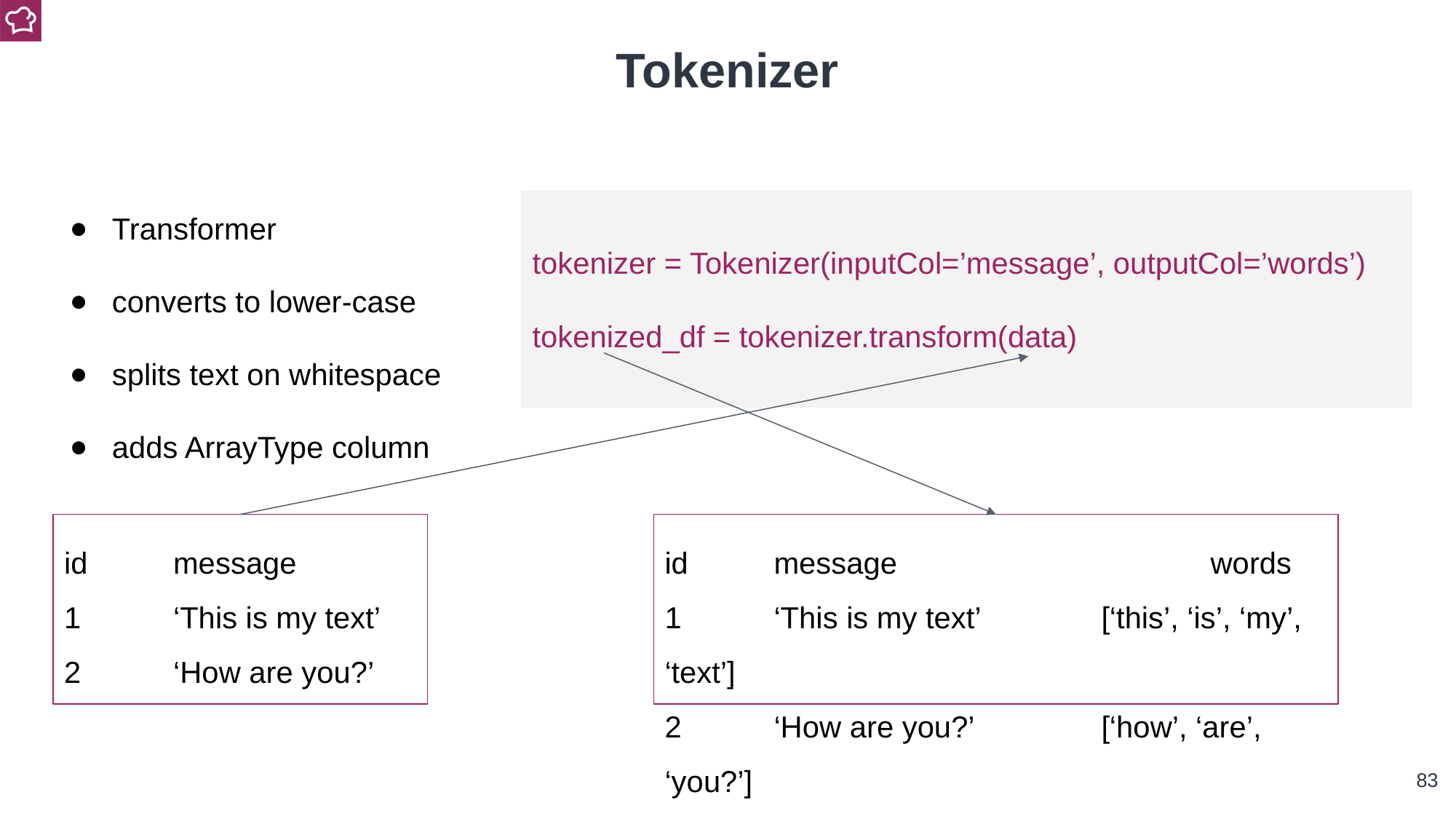

Tokenizer
Transformer
converts to lower-case
splits text on whitespace
adds ArrayType column
tokenizer = Tokenizer(inputCol=’message’, outputCol=’words’)

tokenized_df = tokenizer.transform(data)
id	message
1	‘This is my text’
2	‘How are you?’
id	message			words
1	‘This is my text’		[‘this’, ‘is’, ‘my’, ‘text’]
2	‘How are you?’		[‘how’, ‘are’, ‘you?’]
83